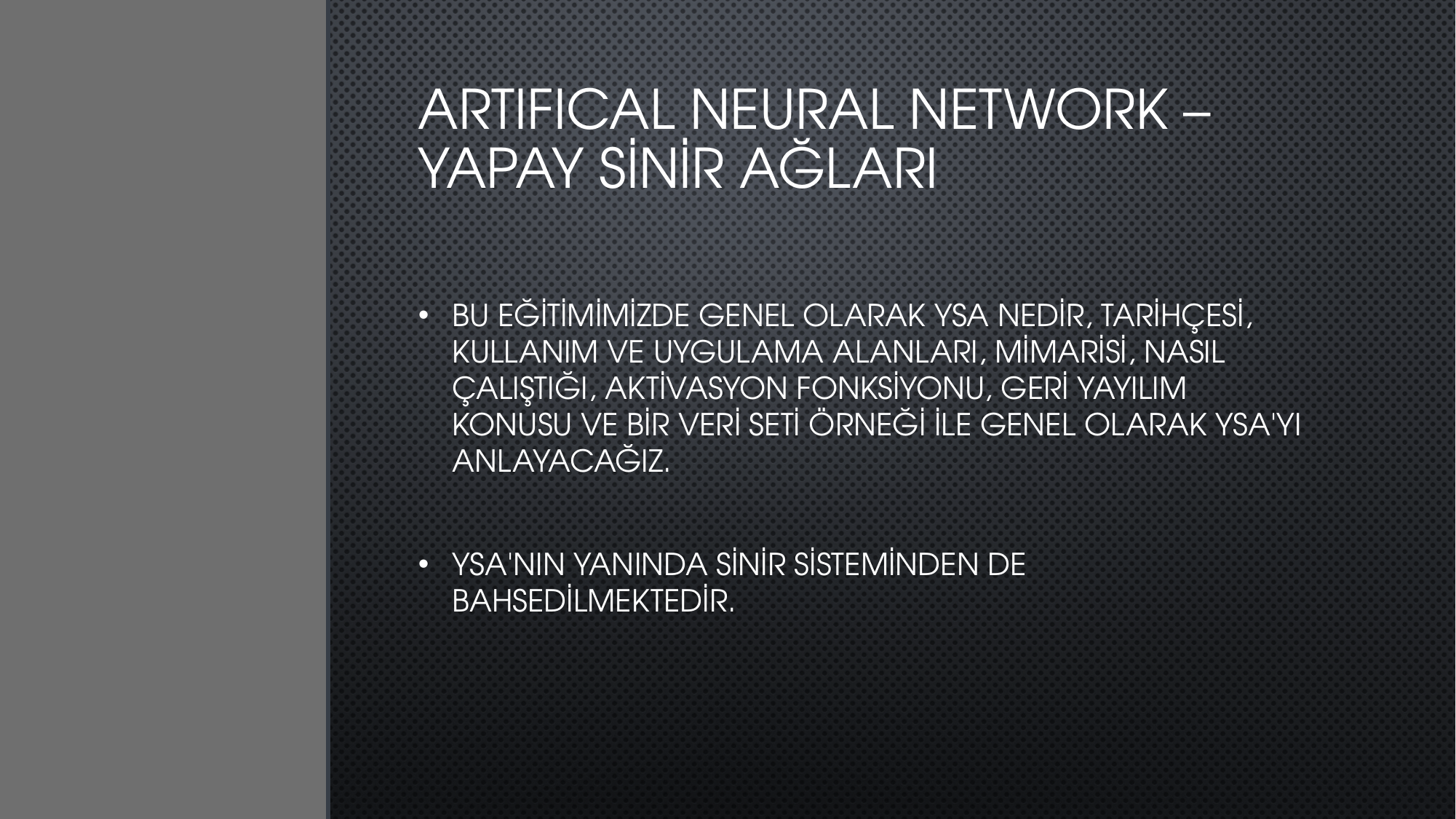

# Artıfıcal neural network – yapay sinir ağları
Bu eğitimimizde genel olarak YSA nedir, tarihçesi, kullanım ve uygulama alanları, mimarisi, nasıl çalıştığı, aktivasyon fonksiyonu, Geri Yayılım konusu ve bir veri seti örneği ile genel olarak YSA'yı anlayacağız.

YSA'nın yanında Sinir Sisteminden de bahsedilmektedir.